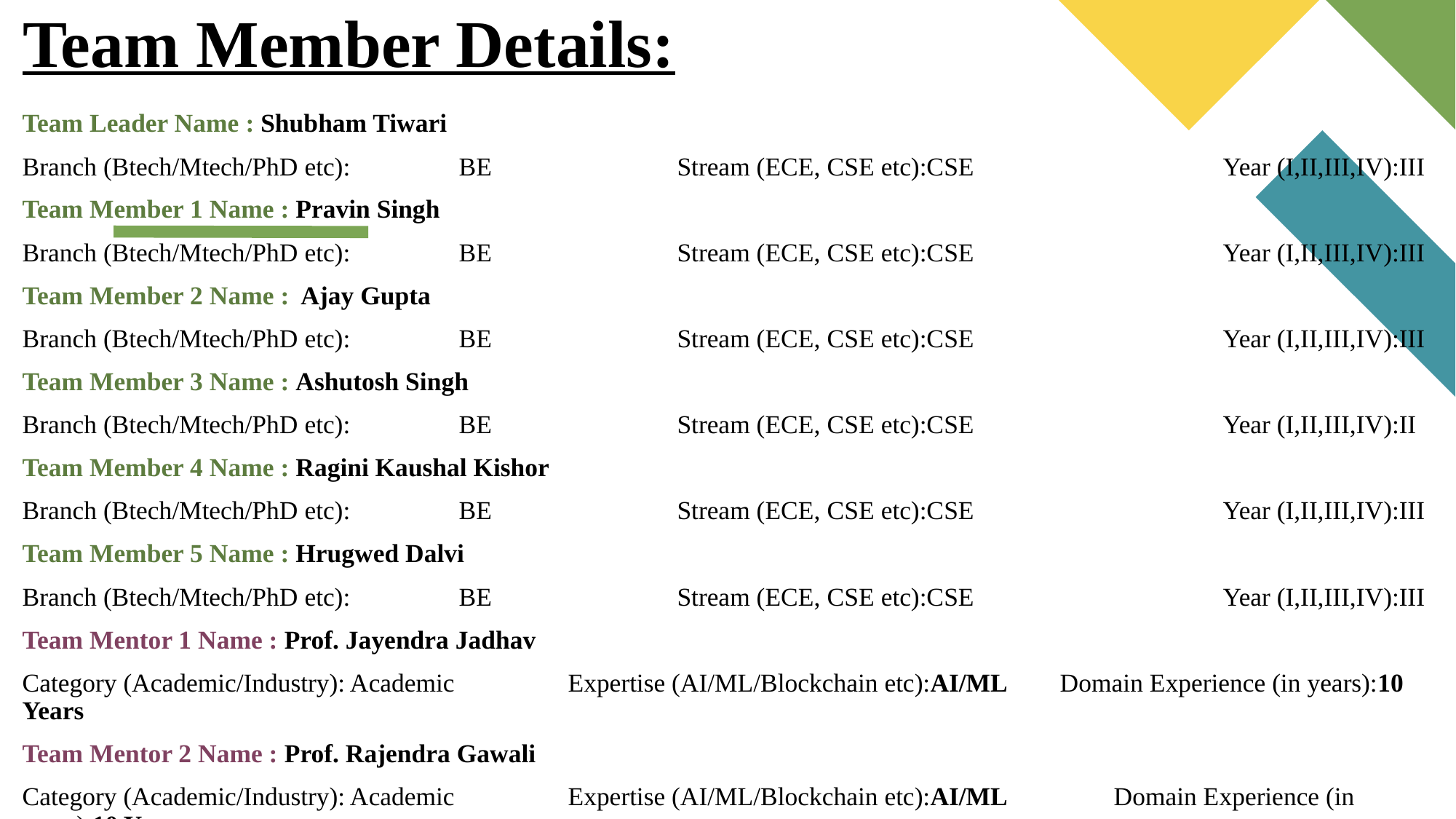

# Team Member Details:
Team Leader Name : Shubham Tiwari
Branch (Btech/Mtech/PhD etc):	BE		Stream (ECE, CSE etc):CSE			Year (I,II,III,IV):III
Team Member 1 Name : Pravin Singh
Branch (Btech/Mtech/PhD etc):	BE		Stream (ECE, CSE etc):CSE			Year (I,II,III,IV):III
Team Member 2 Name :  Ajay Gupta
Branch (Btech/Mtech/PhD etc):	BE		Stream (ECE, CSE etc):CSE			Year (I,II,III,IV):III
Team Member 3 Name : Ashutosh Singh
Branch (Btech/Mtech/PhD etc):	BE		Stream (ECE, CSE etc):CSE			Year (I,II,III,IV):II
Team Member 4 Name : Ragini Kaushal Kishor
Branch (Btech/Mtech/PhD etc):	BE		Stream (ECE, CSE etc):CSE			Year (I,II,III,IV):III
Team Member 5 Name : Hrugwed Dalvi
Branch (Btech/Mtech/PhD etc):	BE		Stream (ECE, CSE etc):CSE			Year (I,II,III,IV):III
Team Mentor 1 Name : Prof. Jayendra Jadhav
Category (Academic/Industry): Academic		Expertise (AI/ML/Blockchain etc):AI/ML        Domain Experience (in years):10 Years
Team Mentor 2 Name : Prof. Rajendra Gawali
Category (Academic/Industry): Academic 	Expertise (AI/ML/Blockchain etc):AI/ML 	Domain Experience (in years):10 Years